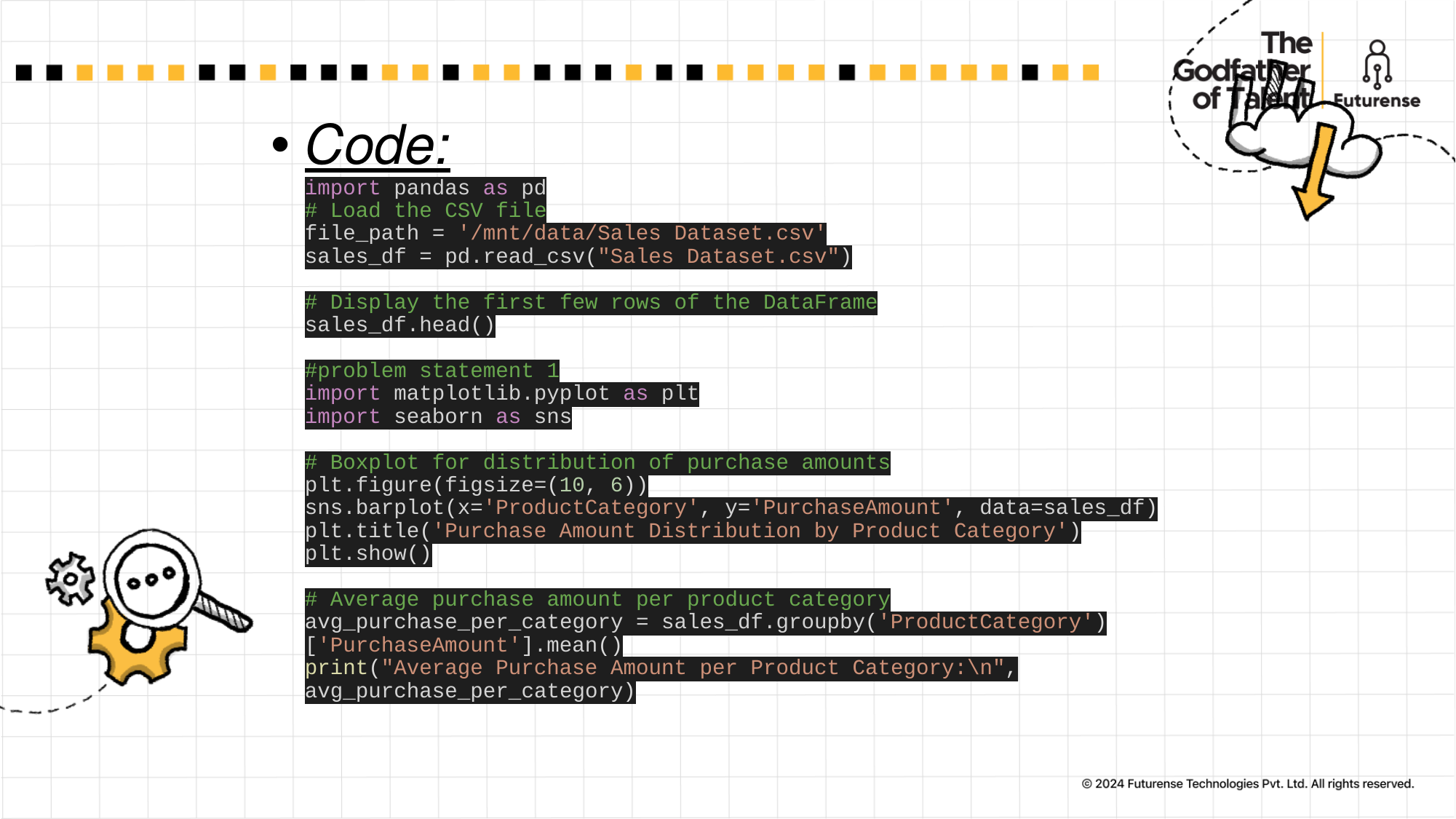

# Code: import pandas as pd # Load the CSV file file_path = '/mnt/data/Sales Dataset.csv' sales_df = pd.read_csv("Sales Dataset.csv") # Display the first few rows of the DataFrame sales_df.head() #problem statement 1 import matplotlib.pyplot as plt import seaborn as sns # Boxplot for distribution of purchase amounts plt.figure(figsize=(10, 6)) sns.barplot(x='ProductCategory', y='PurchaseAmount', data=sales_df) plt.title('Purchase Amount Distribution by Product Category') plt.show() # Average purchase amount per product category avg_purchase_per_category = sales_df.groupby('ProductCategory')['PurchaseAmount'].mean() print("Average Purchase Amount per Product Category:\n", avg_purchase_per_category)